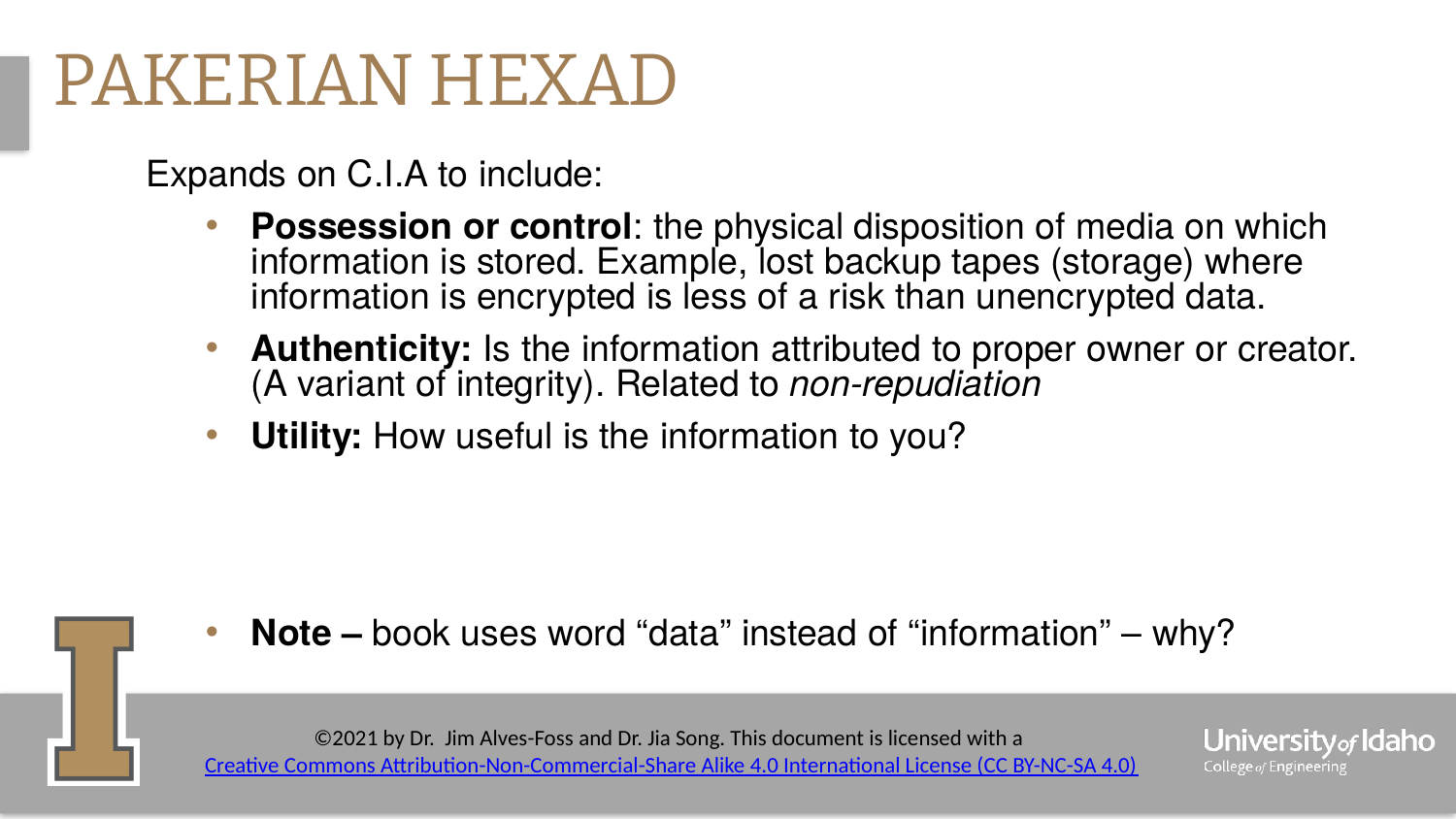

# Pakerian Hexad
Expands on C.I.A to include:
Possession or control: the physical disposition of media on which information is stored. Example, lost backup tapes (storage) where information is encrypted is less of a risk than unencrypted data.
Authenticity: Is the information attributed to proper owner or creator. (A variant of integrity). Related to non-repudiation
Utility: How useful is the information to you?

Note – book uses word “data” instead of “information” – why?